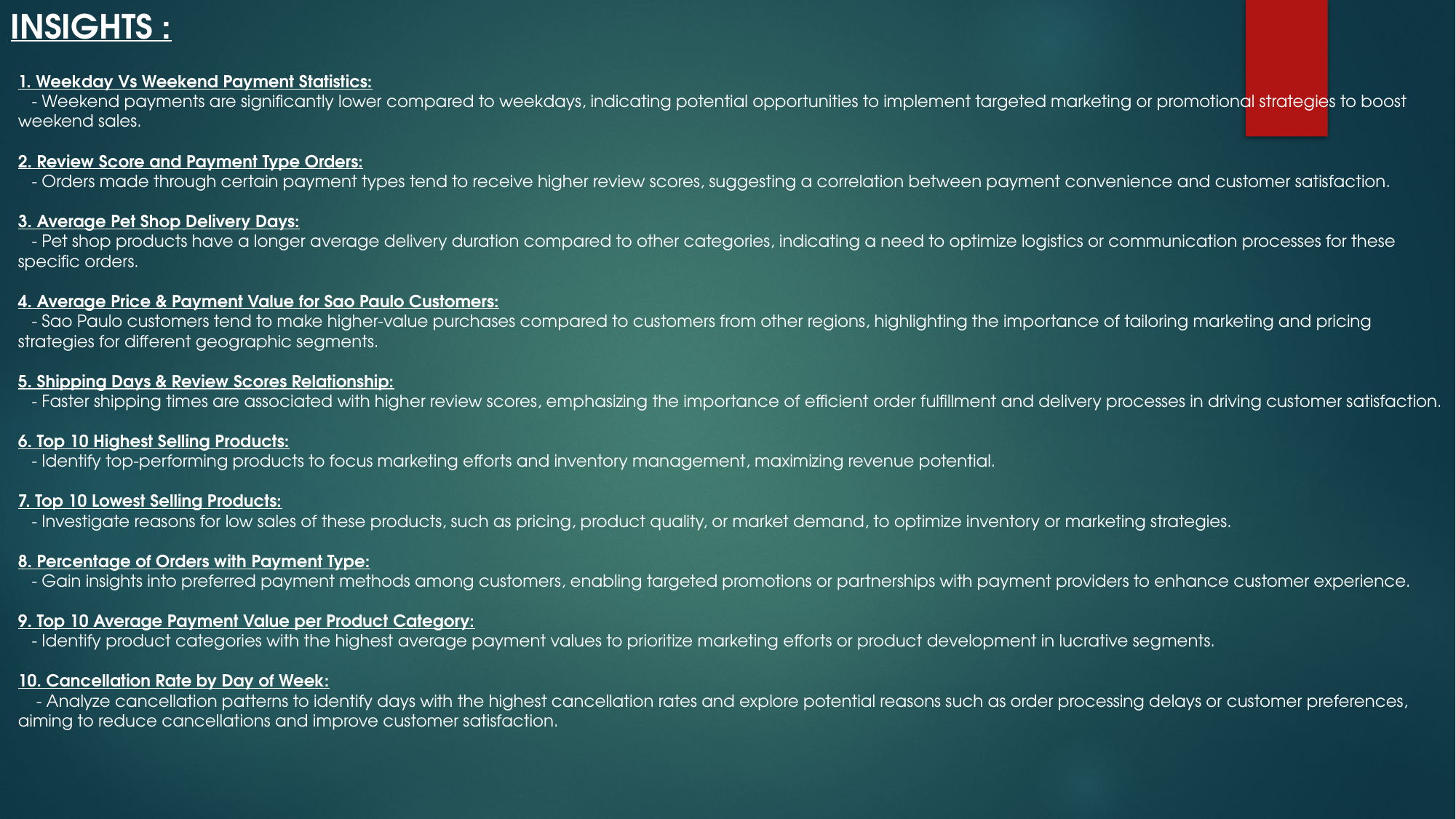

INSIGHTS :

1. Weekday Vs Weekend Payment Statistics:
   - Weekend payments are significantly lower compared to weekdays, indicating potential opportunities to implement targeted marketing or promotional strategies to boost weekend sales.

2. Review Score and Payment Type Orders:
   - Orders made through certain payment types tend to receive higher review scores, suggesting a correlation between payment convenience and customer satisfaction.

3. Average Pet Shop Delivery Days:
   - Pet shop products have a longer average delivery duration compared to other categories, indicating a need to optimize logistics or communication processes for these specific orders.

4. Average Price & Payment Value for Sao Paulo Customers:
   - Sao Paulo customers tend to make higher-value purchases compared to customers from other regions, highlighting the importance of tailoring marketing and pricing strategies for different geographic segments.

5. Shipping Days & Review Scores Relationship:
   - Faster shipping times are associated with higher review scores, emphasizing the importance of efficient order fulfillment and delivery processes in driving customer satisfaction.

6. Top 10 Highest Selling Products:
   - Identify top-performing products to focus marketing efforts and inventory management, maximizing revenue potential.

7. Top 10 Lowest Selling Products:
   - Investigate reasons for low sales of these products, such as pricing, product quality, or market demand, to optimize inventory or marketing strategies.

8. Percentage of Orders with Payment Type:
   - Gain insights into preferred payment methods among customers, enabling targeted promotions or partnerships with payment providers to enhance customer experience.

9. Top 10 Average Payment Value per Product Category:
   - Identify product categories with the highest average payment values to prioritize marketing efforts or product development in lucrative segments.

10. Cancellation Rate by Day of Week:
    - Analyze cancellation patterns to identify days with the highest cancellation rates and explore potential reasons such as order processing delays or customer preferences, aiming to reduce cancellations and improve customer satisfaction.